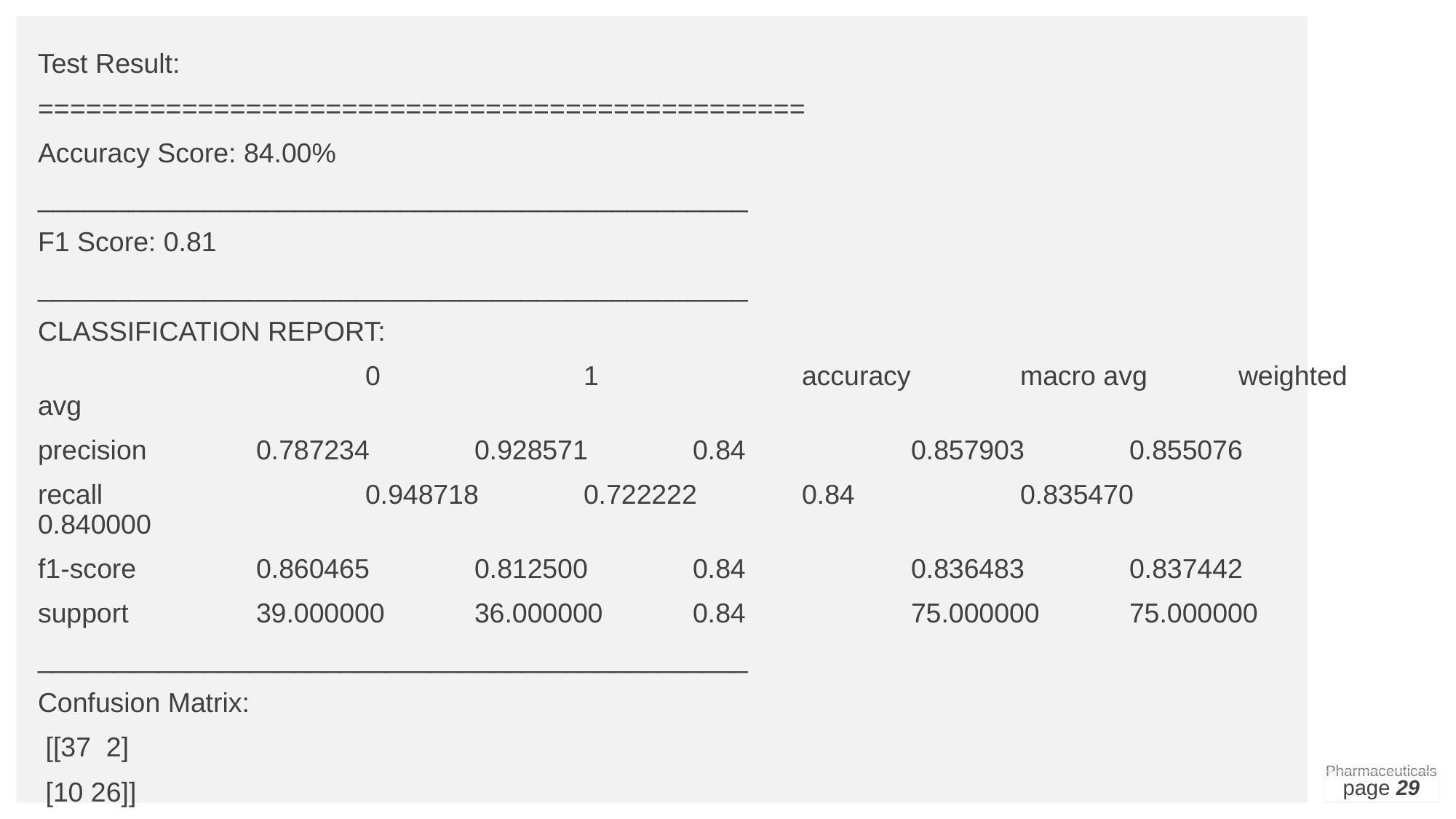

Test Result:
================================================
Accuracy Score: 84.00%
_______________________________________________
F1 Score: 0.81
_______________________________________________
CLASSIFICATION REPORT:
                   		0          		1  		accuracy  	macro avg  	weighted avg
precision   	0.787234   	0.928571      	0.84   		0.857903      	0.855076
recall      		0.948718   	0.722222      	0.84   		0.835470      	0.840000
f1-score    	0.860465   	0.812500      	0.84   		0.836483      	0.837442
support    	39.000000  	36.000000      	0.84  		75.000000     	75.000000
_______________________________________________
Confusion Matrix:
 [[37  2]
 [10 26]]

page 29